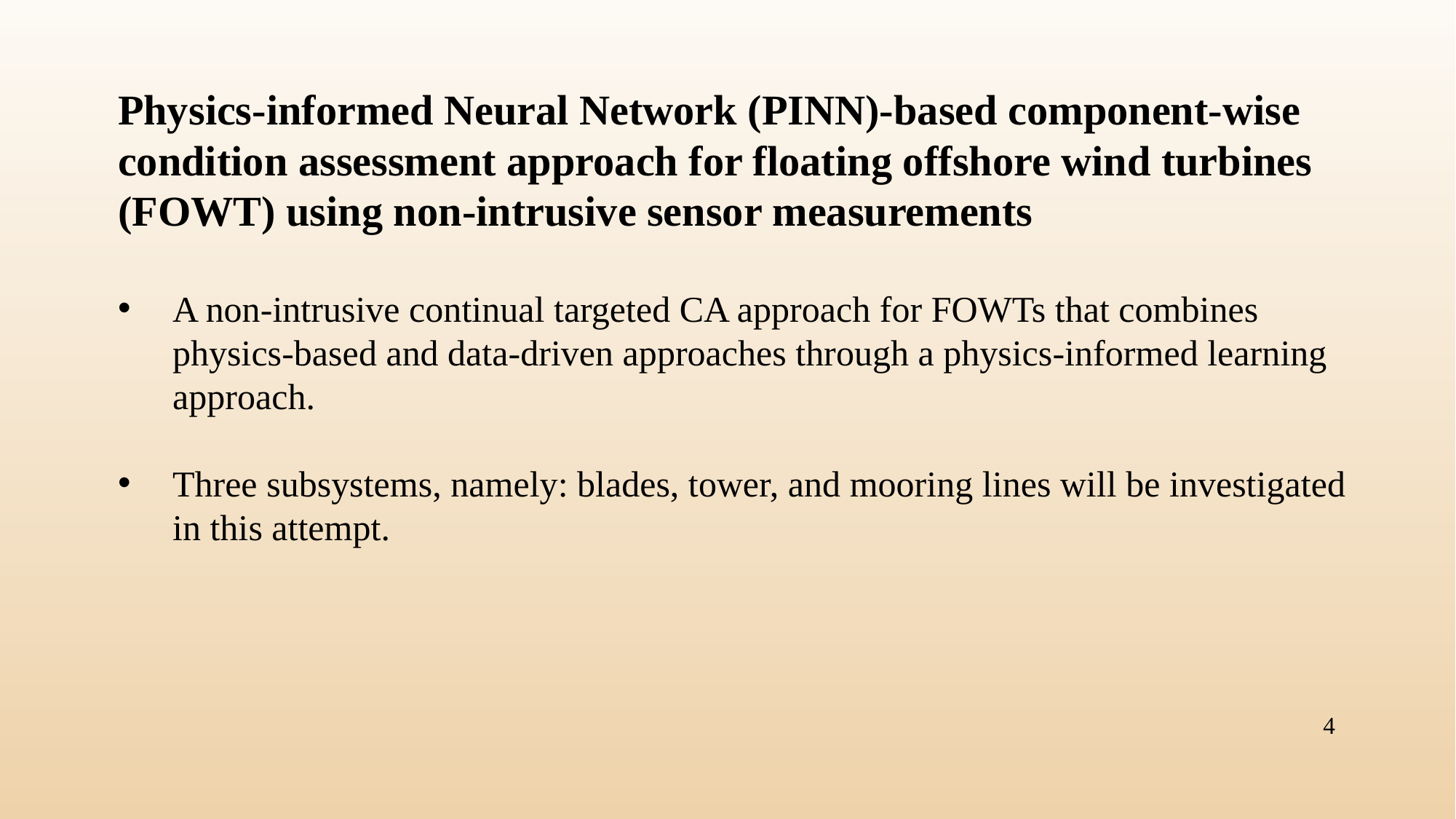

Physics-informed Neural Network (PINN)-based component-wise condition assessment approach for floating offshore wind turbines (FOWT) using non-intrusive sensor measurements

A non-intrusive continual targeted CA approach for FOWTs that combines physics-based and data-driven approaches through a physics-informed learning approach.

Three subsystems, namely: blades, tower, and mooring lines will be investigated in this attempt.

4